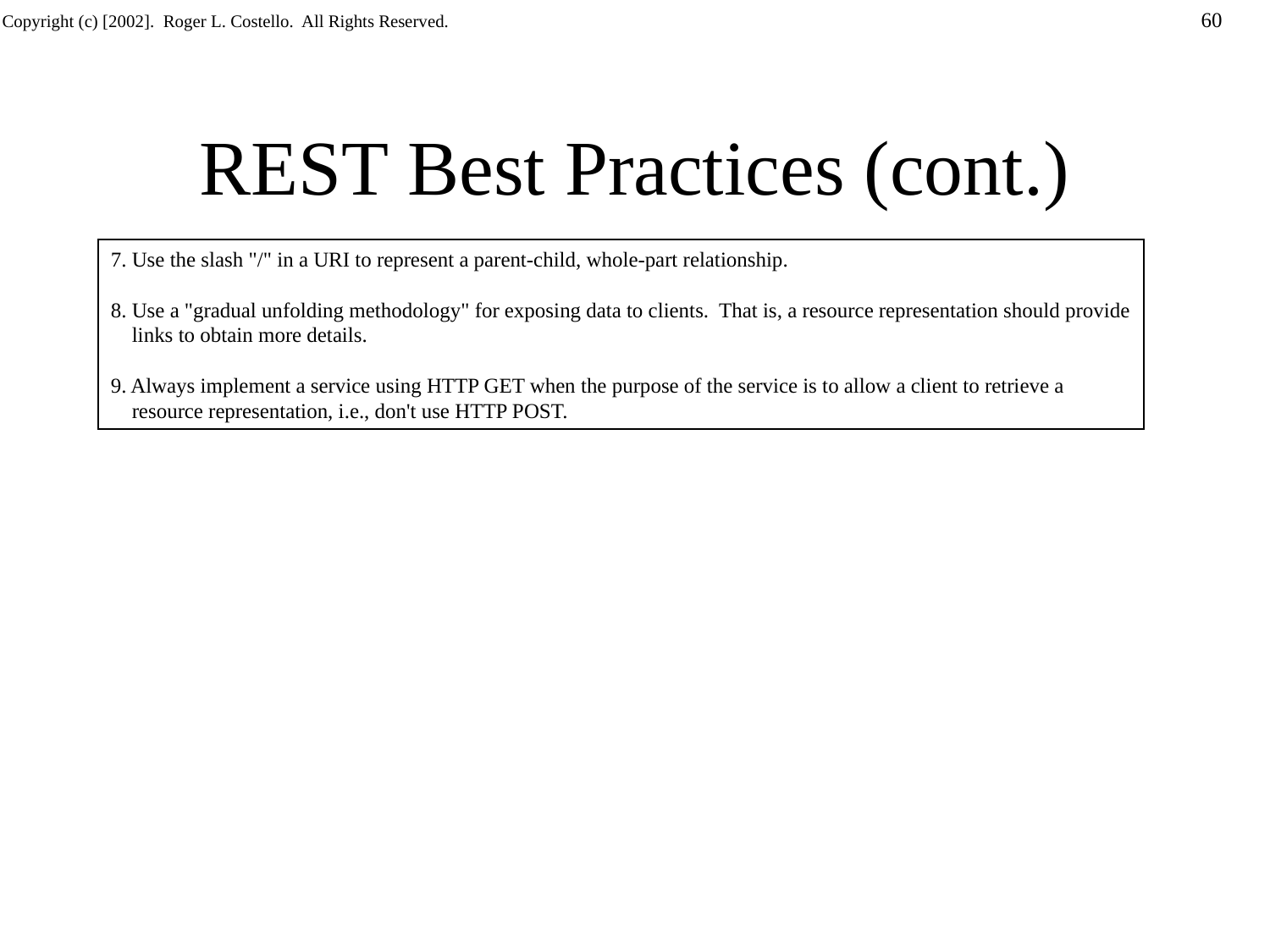

# REST Best Practices (cont.)
7. Use the slash "/" in a URI to represent a parent-child, whole-part relationship.

8. Use a "gradual unfolding methodology" for exposing data to clients.  That is, a resource representation should provide
    links to obtain more details.

9. Always implement a service using HTTP GET when the purpose of the service is to allow a client to retrieve a
    resource representation, i.e., don't use HTTP POST.